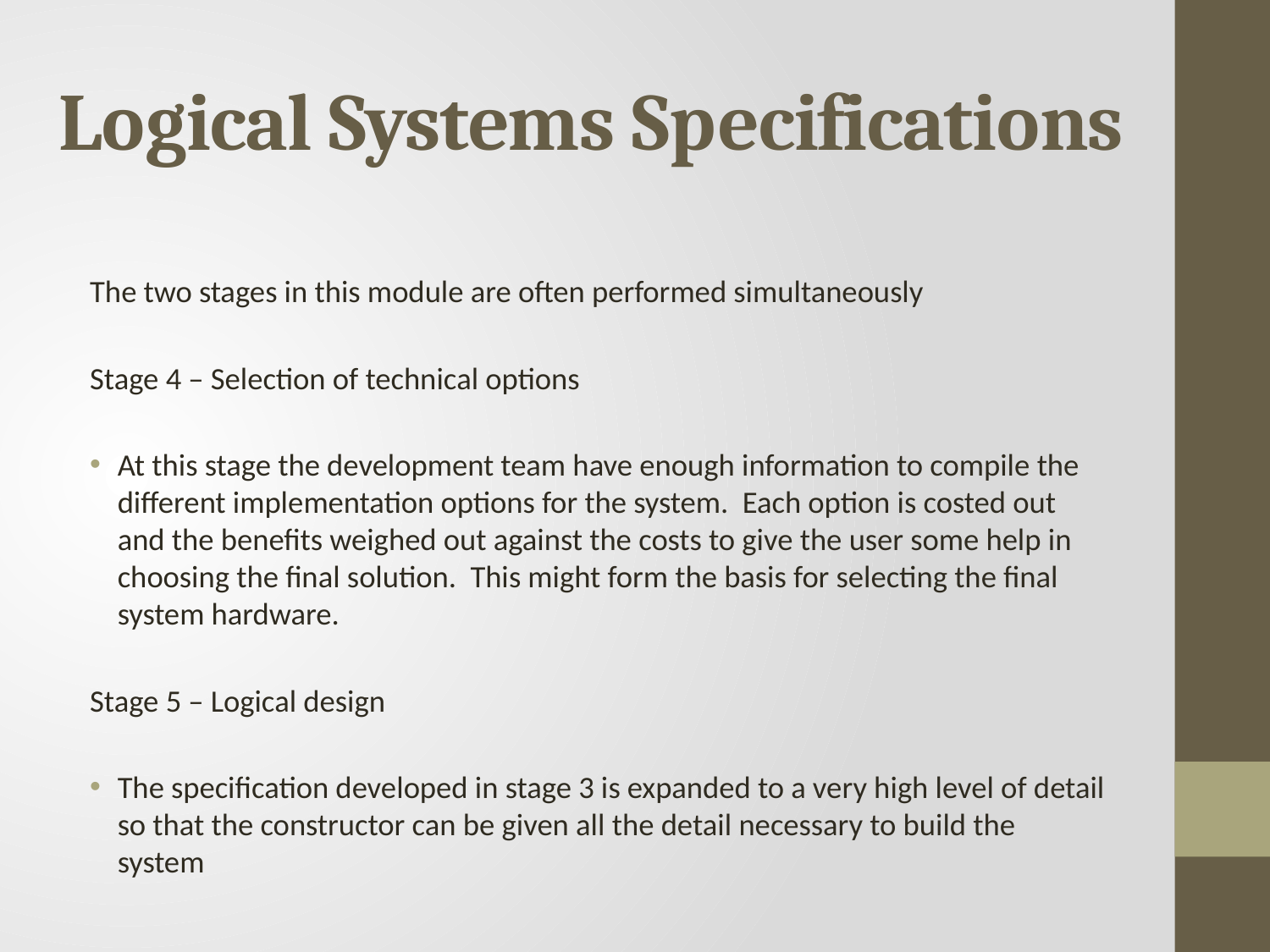

# Logical Systems Specifications

The two stages in this module are often performed simultaneously

Stage 4 – Selection of technical options

At this stage the development team have enough information to compile the different implementation options for the system.  Each option is costed out and the benefits weighed out against the costs to give the user some help in choosing the final solution.  This might form the basis for selecting the final system hardware.

Stage 5 – Logical design

The specification developed in stage 3 is expanded to a very high level of detail so that the constructor can be given all the detail necessary to build the system